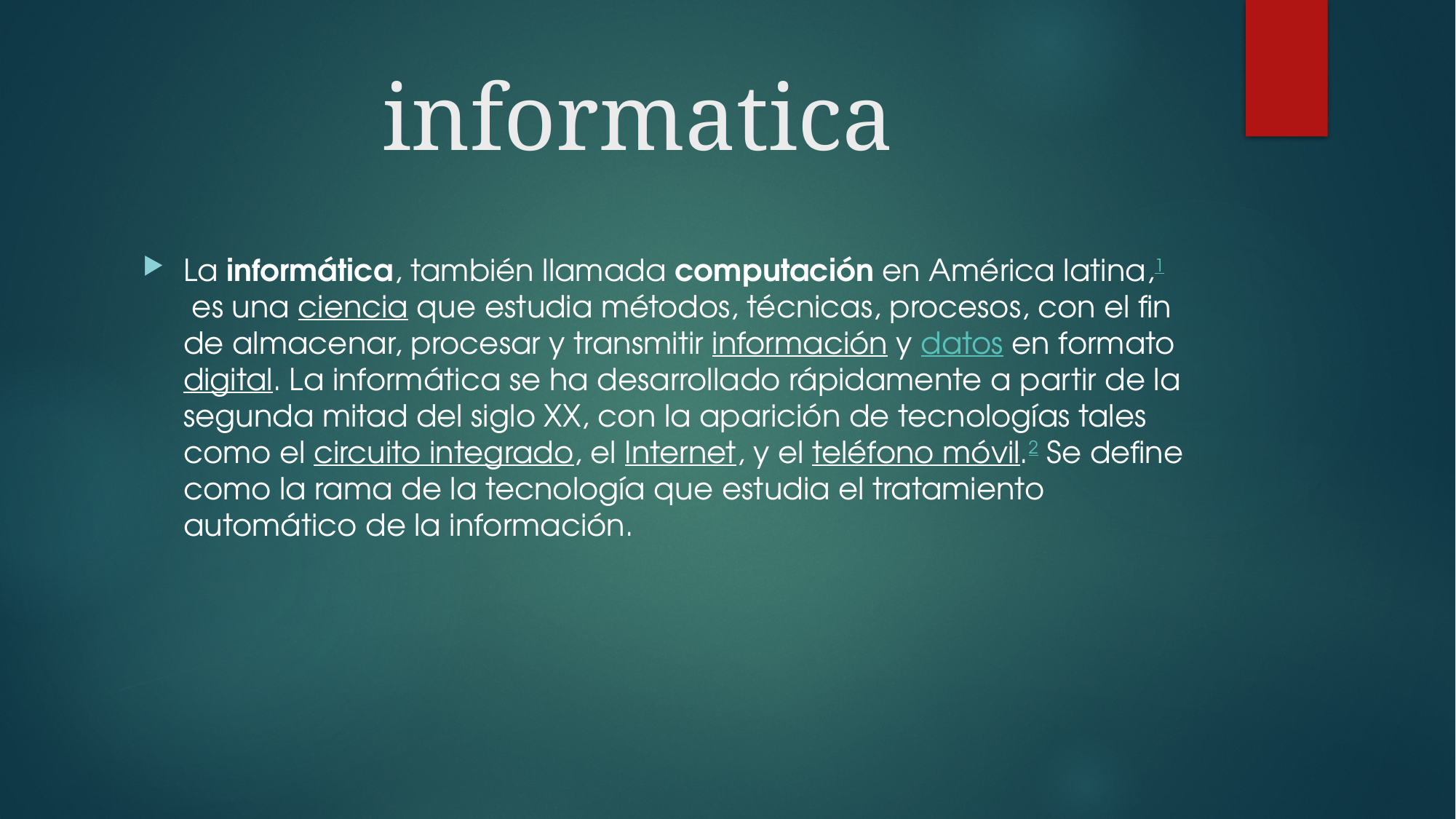

# informatica
La informática, también llamada computación en América latina,1 es una ciencia que estudia métodos, técnicas, procesos, con el fin de almacenar, procesar y transmitir información y datos en formato digital. La informática se ha desarrollado rápidamente a partir de la segunda mitad del siglo XX, con la aparición de tecnologías tales como el circuito integrado, el Internet, y el teléfono móvil.2 Se define como la rama de la tecnología que estudia el tratamiento automático de la información.